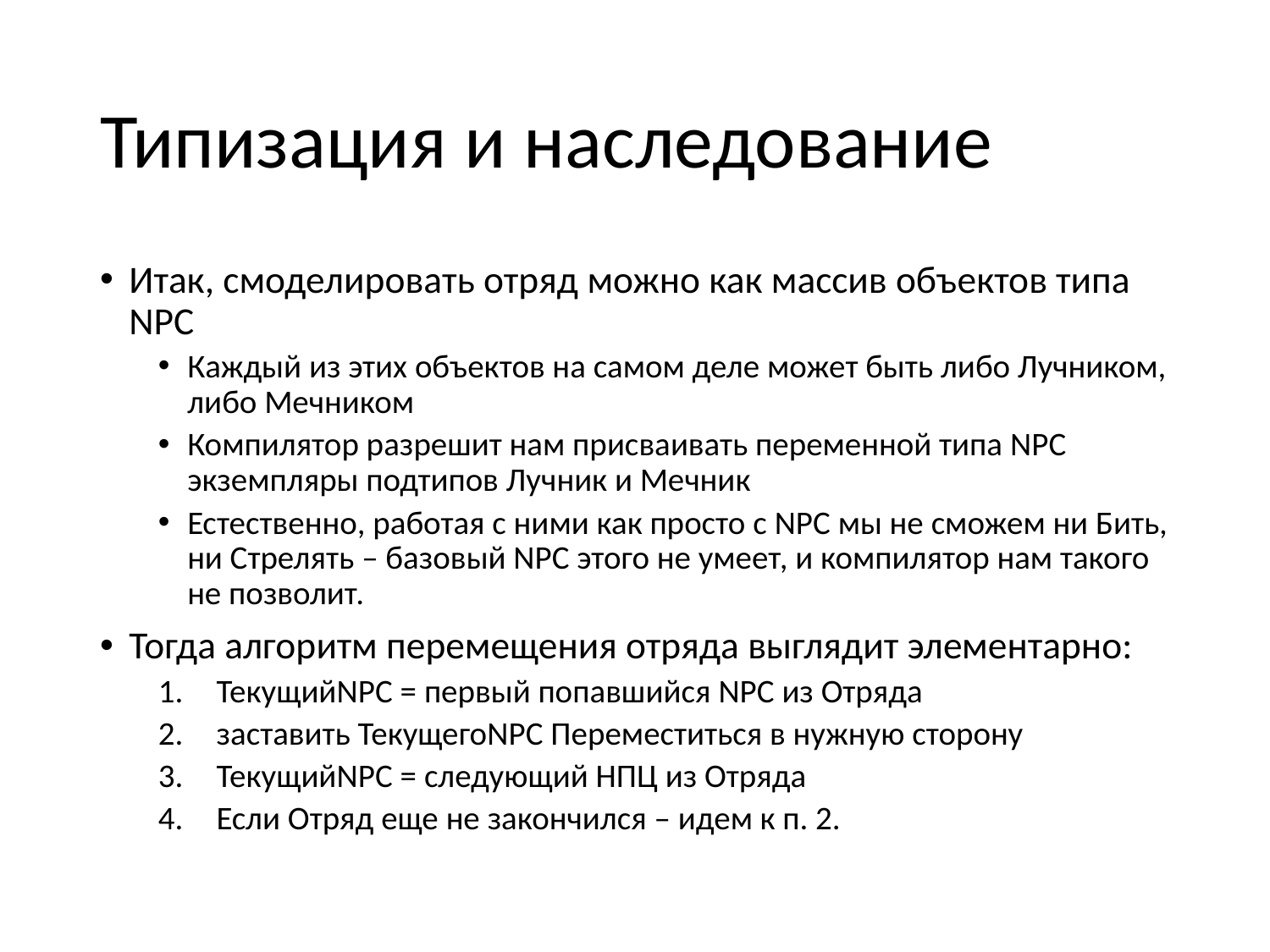

# Типизация и наследование
Итак, смоделировать отряд можно как массив объектов типа NPC
Каждый из этих объектов на самом деле может быть либо Лучником, либо Мечником
Компилятор разрешит нам присваивать переменной типа NPC экземпляры подтипов Лучник и Мечник
Естественно, работая с ними как просто с NPC мы не сможем ни Бить, ни Стрелять – базовый NPC этого не умеет, и компилятор нам такого не позволит.
Тогда алгоритм перемещения отряда выглядит элементарно:
ТекущийNPC = первый попавшийся NPC из Отряда
заставить ТекущегоNPC Переместиться в нужную сторону
ТекущийNPC = следующий НПЦ из Отряда
Если Отряд еще не закончился – идем к п. 2.